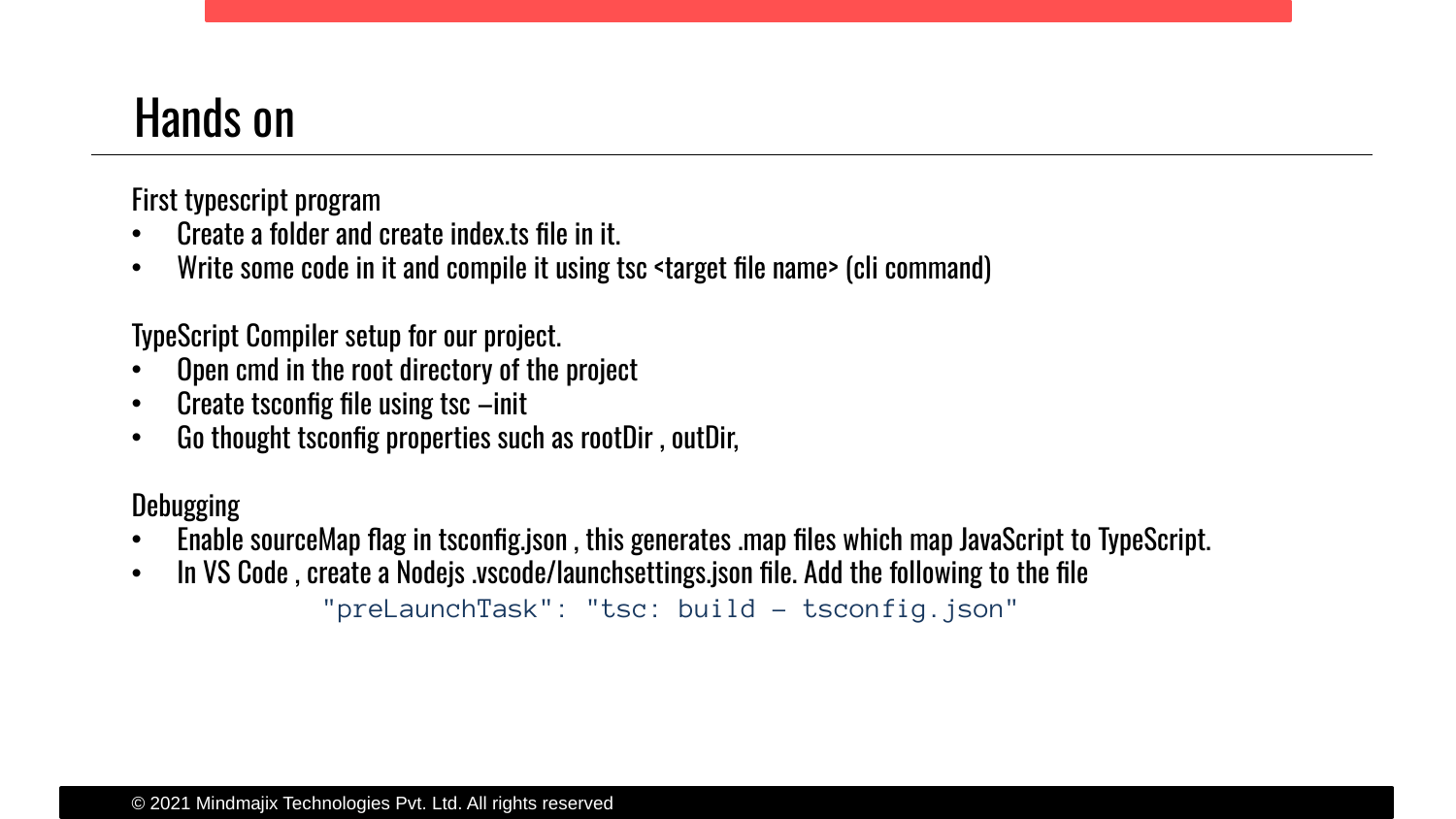

Hands on

First typescript program
Create a folder and create index.ts file in it.
Write some code in it and compile it using tsc <target file name> (cli command)

TypeScript Compiler setup for our project.
Open cmd in the root directory of the project
Create tsconfig file using tsc –init
Go thought tsconfig properties such as rootDir , outDir,

Debugging
Enable sourceMap flag in tsconfig.json , this generates .map files which map JavaScript to TypeScript.
In VS Code , create a Nodejs .vscode/launchsettings.json file. Add the following to the file
	"preLaunchTask": "tsc: build - tsconfig.json"
© 2021 Mindmajix Technologies Pvt. Ltd. All rights reserved